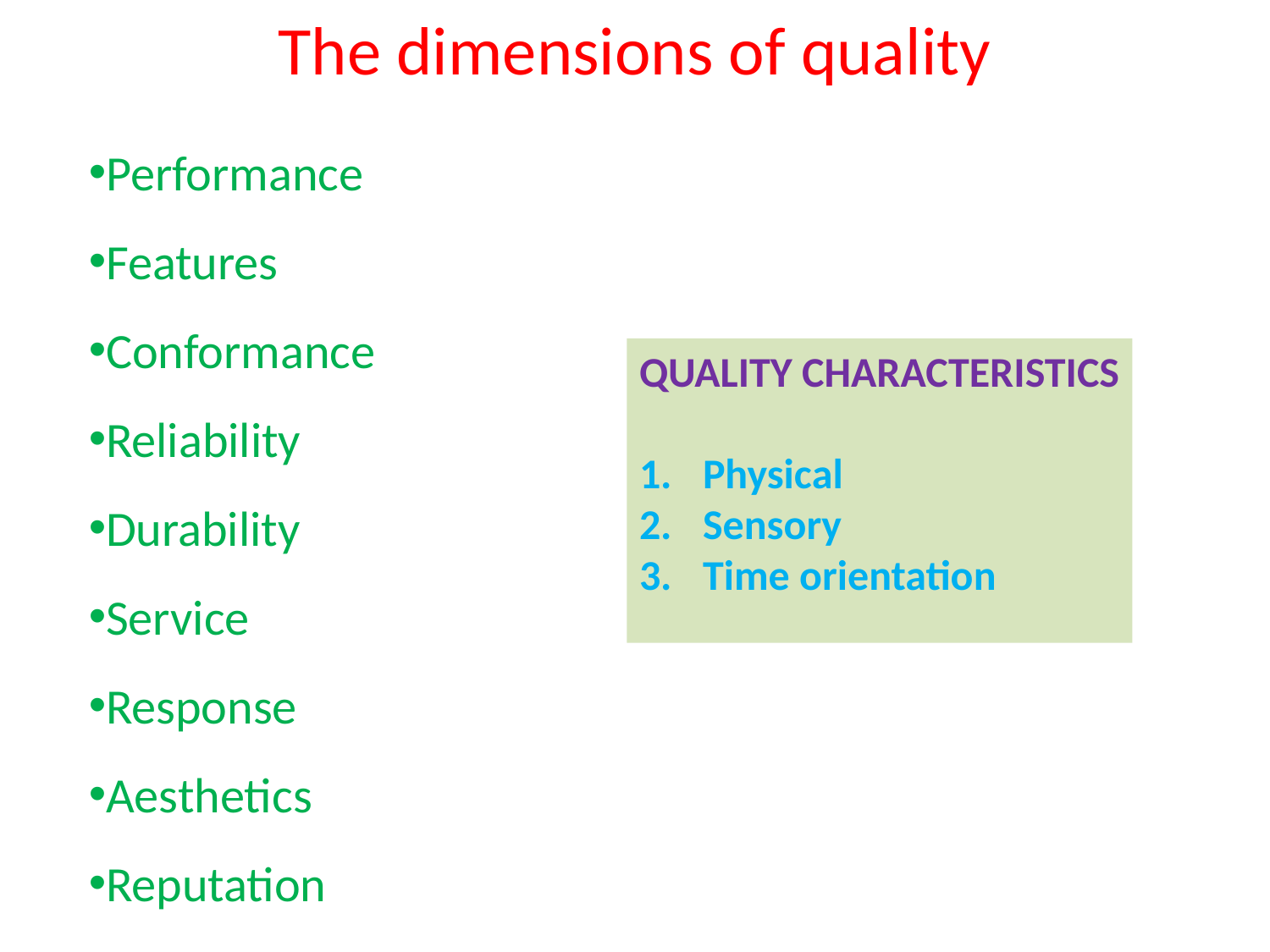

# The dimensions of quality
Performance
Features
Conformance
Reliability
Durability
Service
Response
Aesthetics
Reputation
QUALITY CHARACTERISTICS

Physical
Sensory
Time orientation